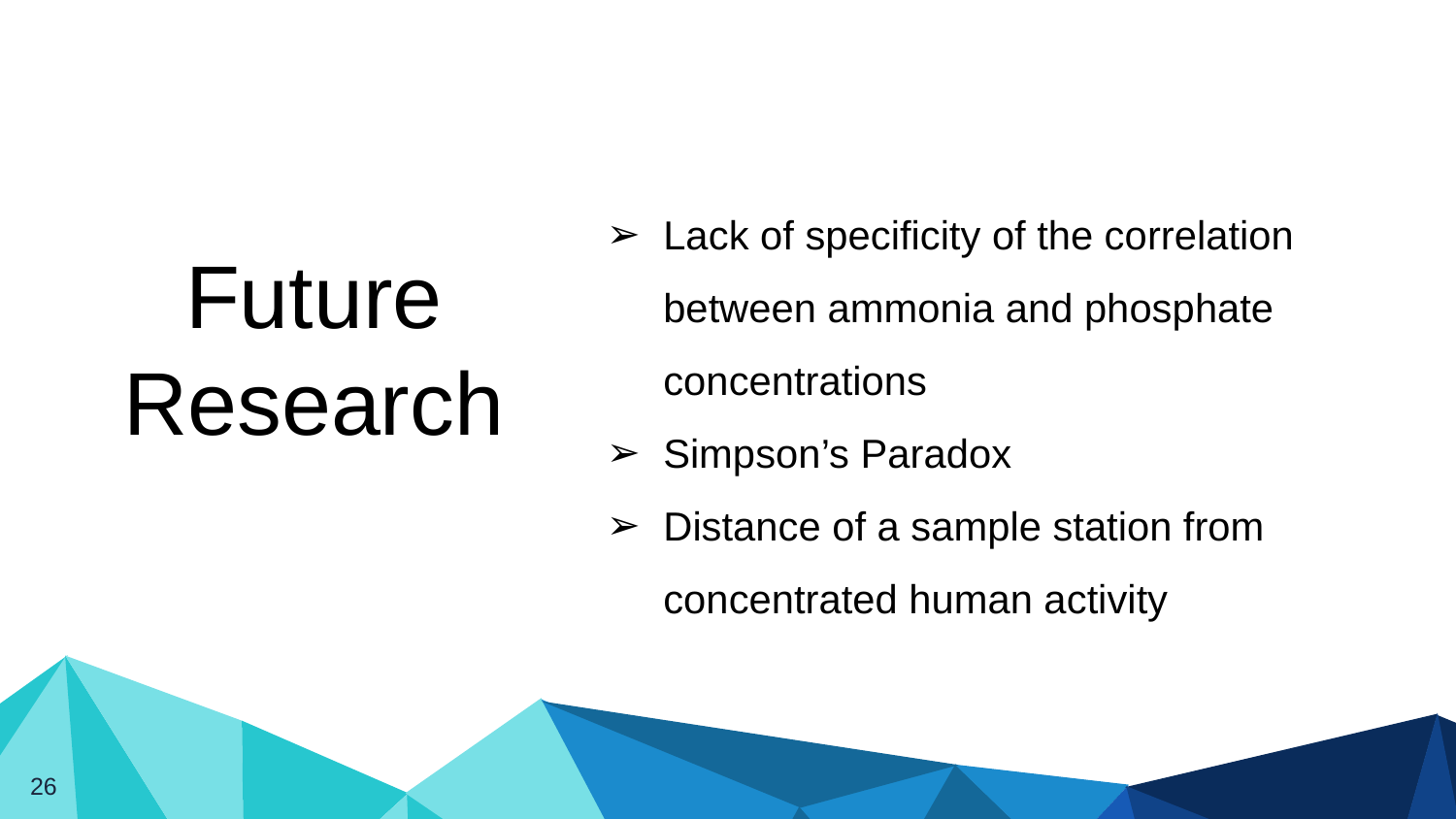

Lack of specificity of the correlation between ammonia and phosphate concentrations
Simpson’s Paradox
Distance of a sample station from concentrated human activity
Future Research
26